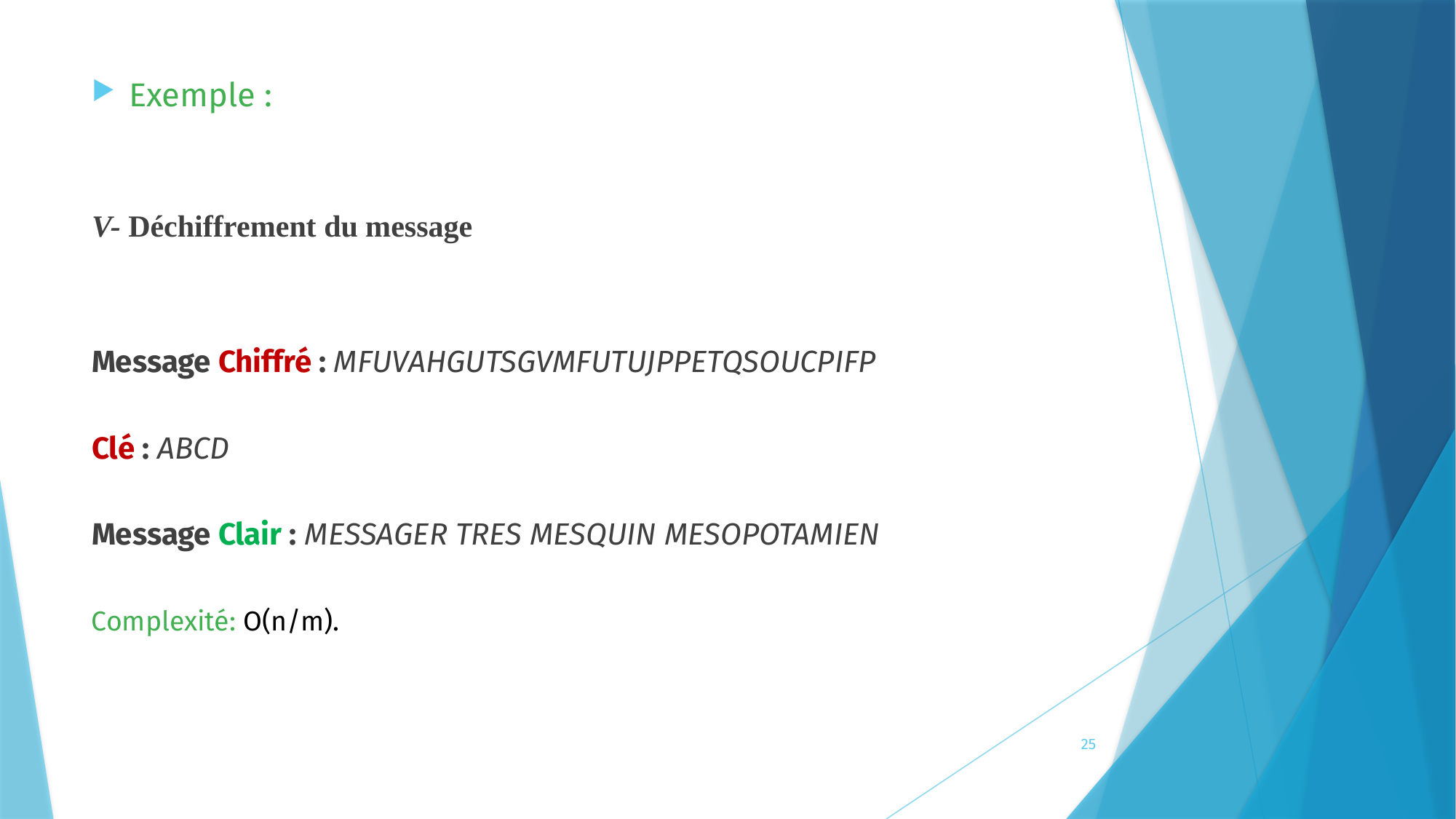

Exemple :

V- Déchiffrement du message

Message Chiffré : MFUVAHGUTSGVMFUTUJPPETQSOUCPIFP
Clé : ABCD
Message Clair : MESSAGER TRES MESQUIN MESOPOTAMIEN

Complexité: O(n/m).

25